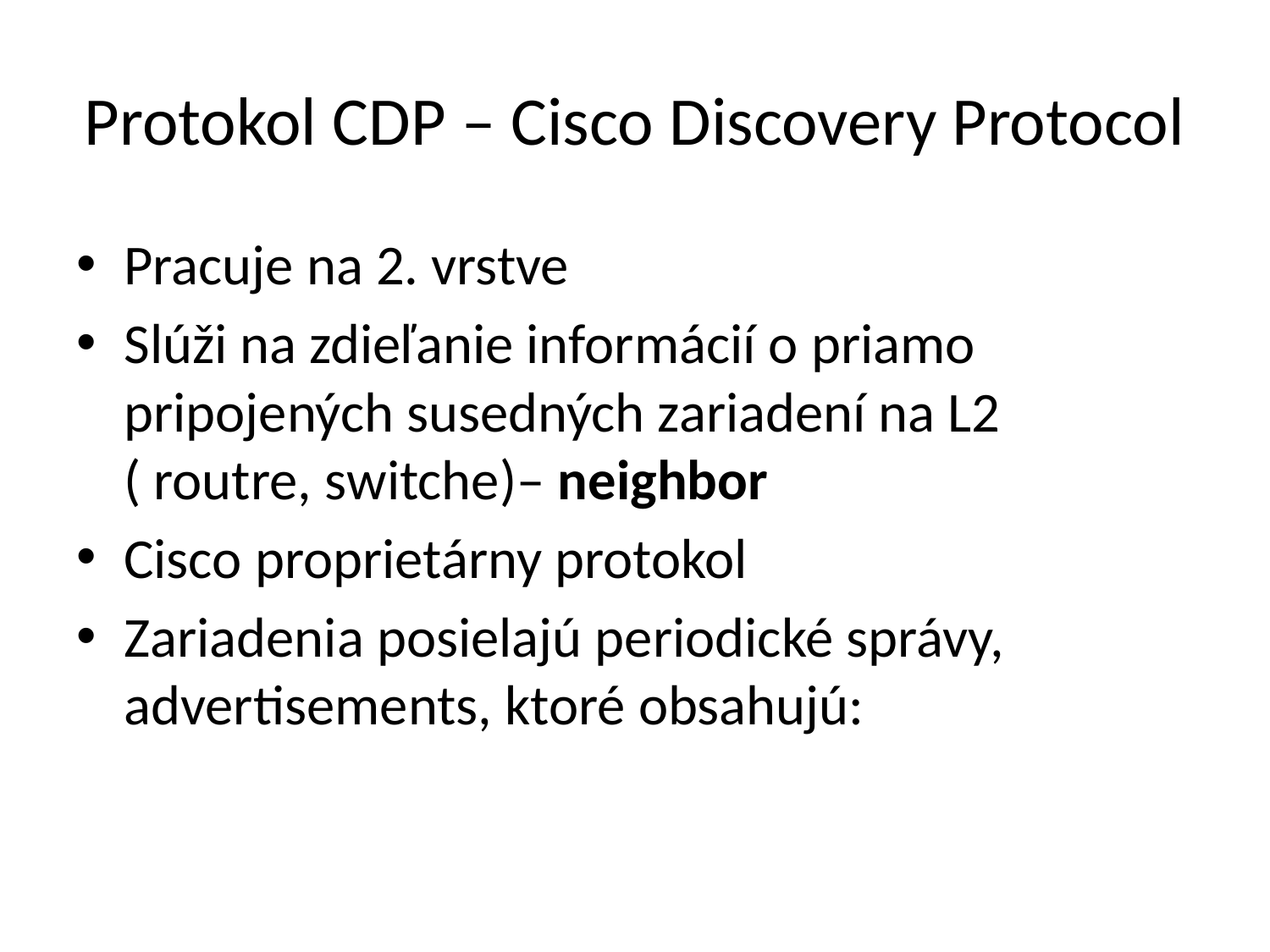

# Protokol CDP – Cisco Discovery Protocol
Pracuje na 2. vrstve
Slúži na zdieľanie informácií o priamo pripojených susedných zariadení na L2 ( routre, switche)– neighbor
Cisco proprietárny protokol
Zariadenia posielajú periodické správy, advertisements, ktoré obsahujú: